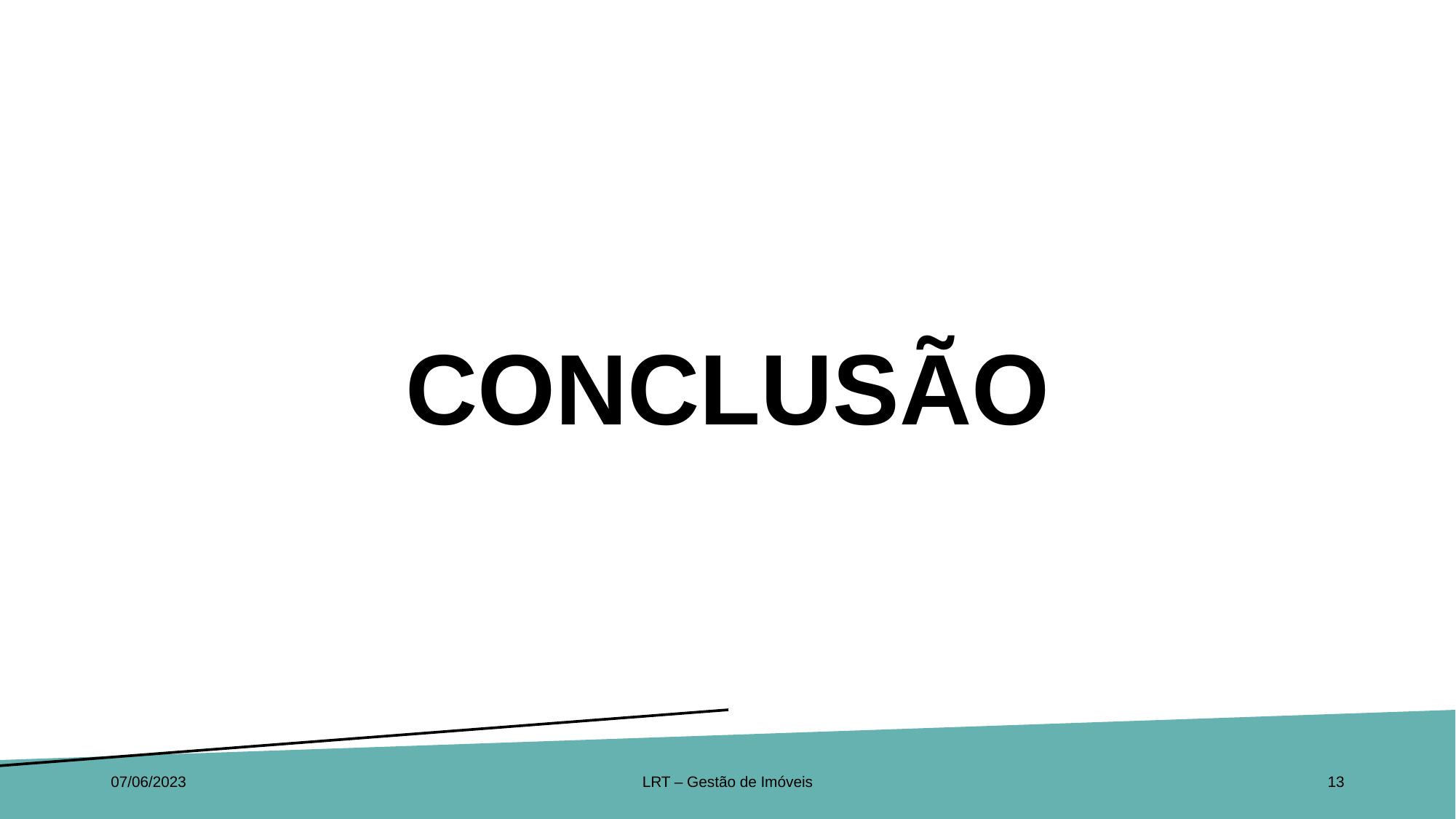

# CONCLUSÃO
07/06/2023
LRT – Gestão de Imóveis
13